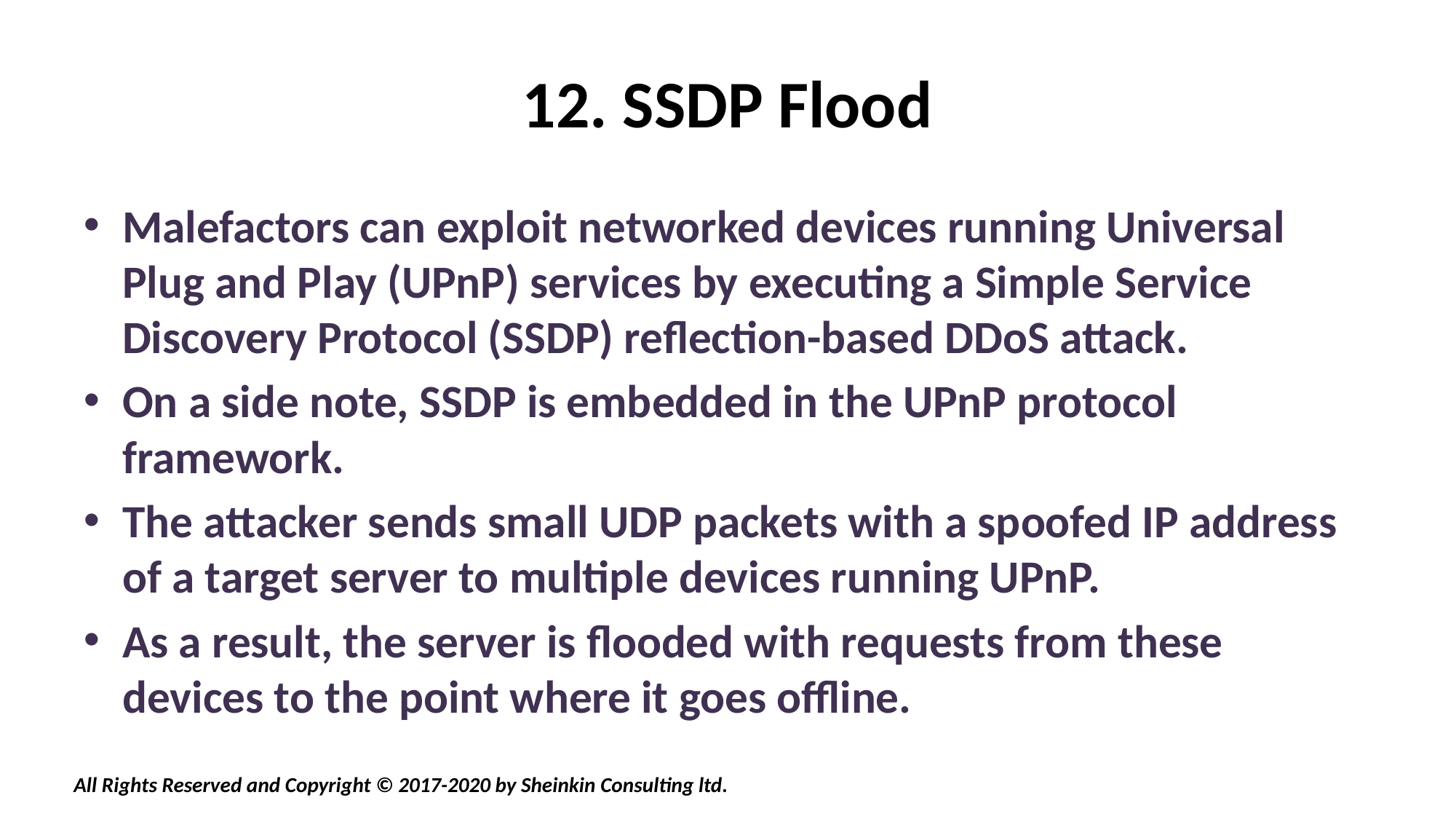

# 12. SSDP Flood
Malefactors can exploit networked devices running Universal Plug and Play (UPnP) services by executing a Simple Service Discovery Protocol (SSDP) reflection-based DDoS attack.
On a side note, SSDP is embedded in the UPnP protocol framework.
The attacker sends small UDP packets with a spoofed IP address of a target server to multiple devices running UPnP.
As a result, the server is flooded with requests from these devices to the point where it goes offline.